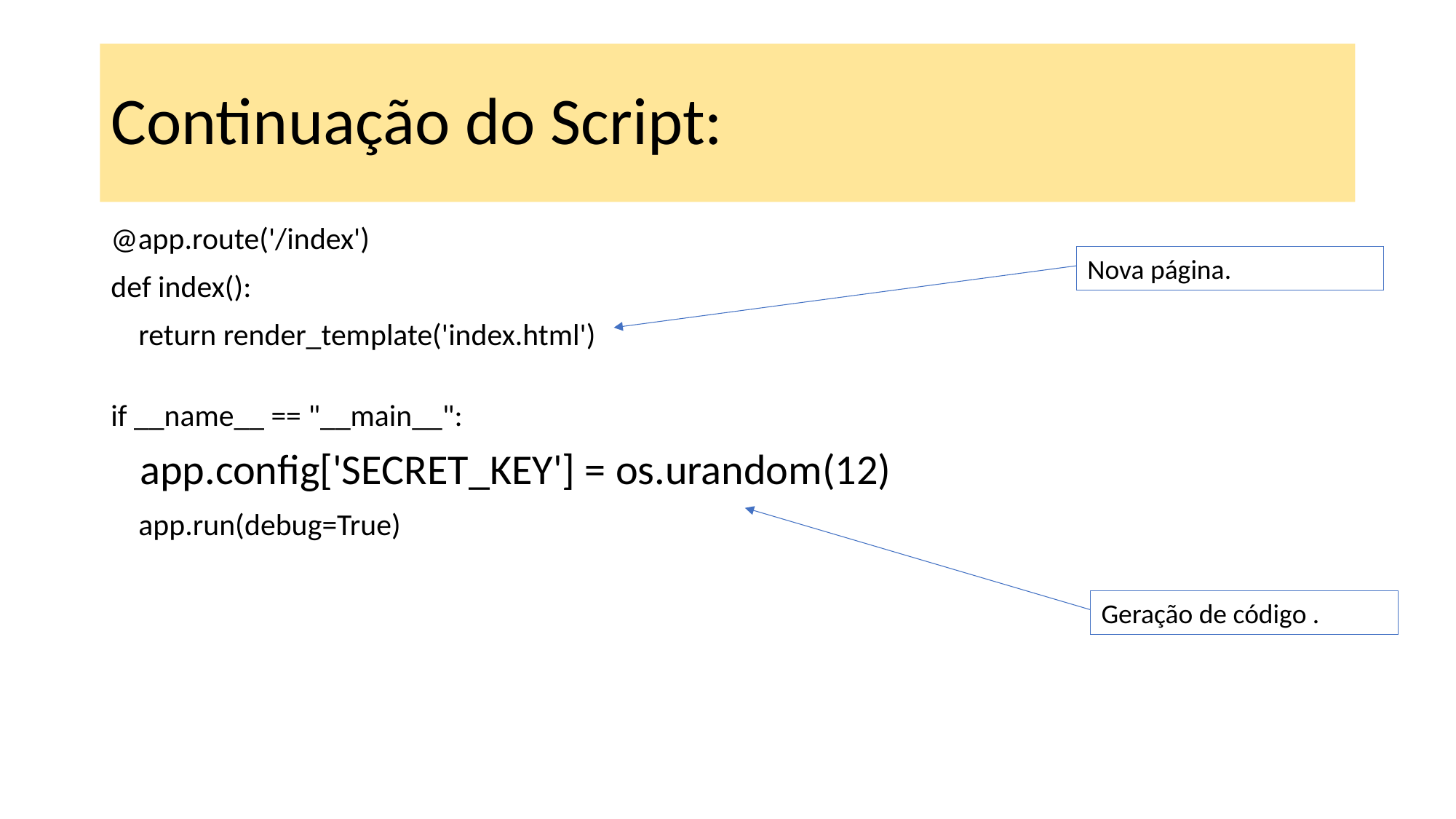

# Continuação do Script:
@app.route('/index')
def index():
    return render_template('index.html')
if __name__ == "__main__":
   app.config['SECRET_KEY'] = os.urandom(12)
    app.run(debug=True)

Nova página.
Geração de código .